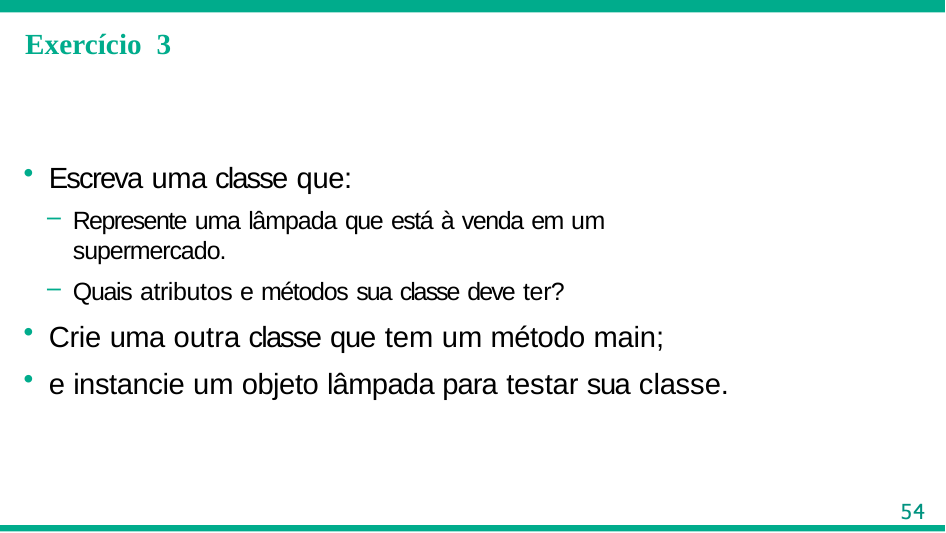

# Exercício 3
Escreva uma classe que:
Represente uma lâmpada que está à venda em um supermercado.
Quais atributos e métodos sua classe deve ter?
Crie uma outra classe que tem um método main;
e instancie um objeto lâmpada para testar sua classe.
54